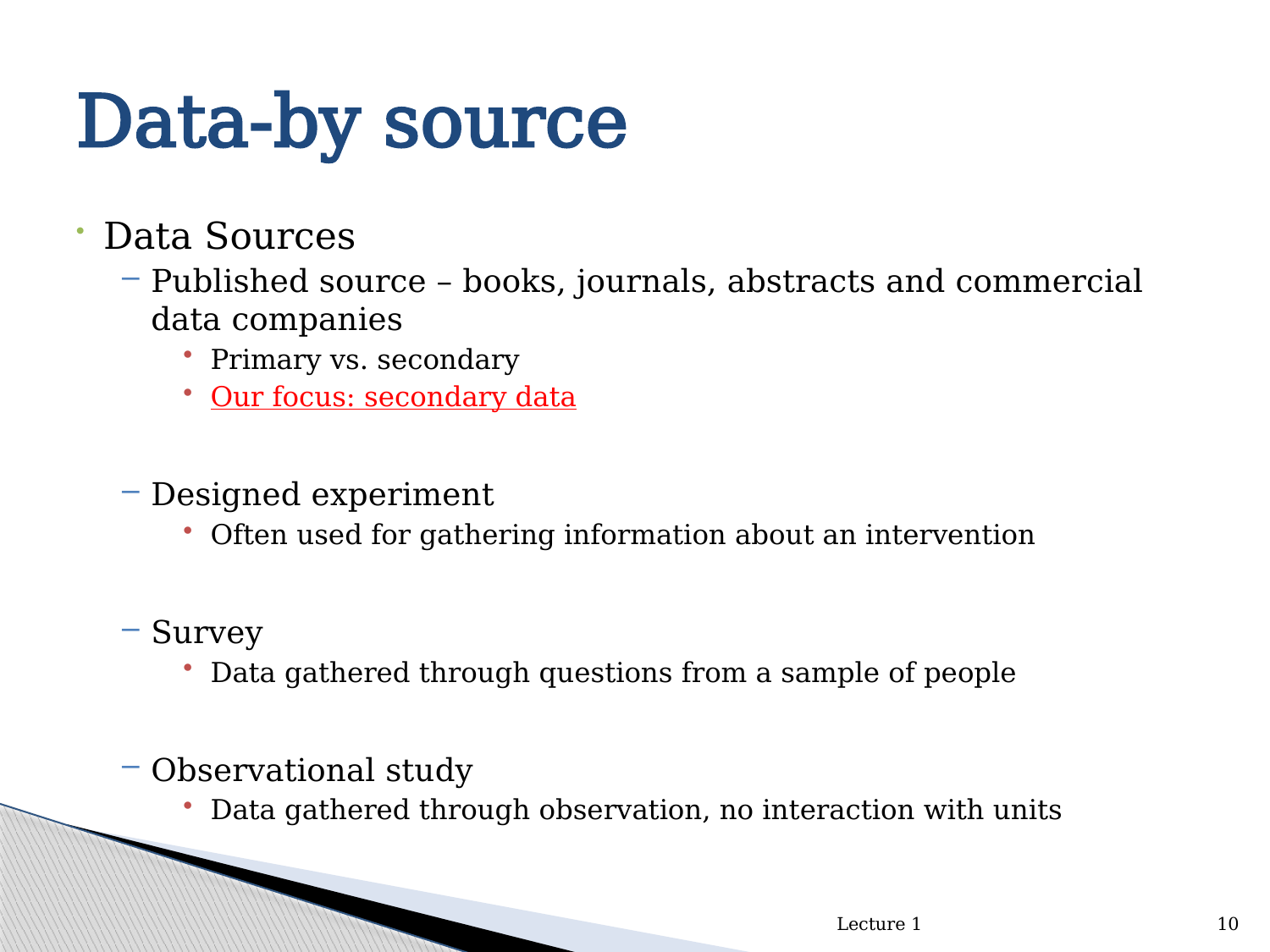

# Data-by source
Data Sources
Published source – books, journals, abstracts and commercial data companies
Primary vs. secondary
Our focus: secondary data

Designed experiment
Often used for gathering information about an intervention

Survey
Data gathered through questions from a sample of people

Observational study
Data gathered through observation, no interaction with units

Lecture 1
10